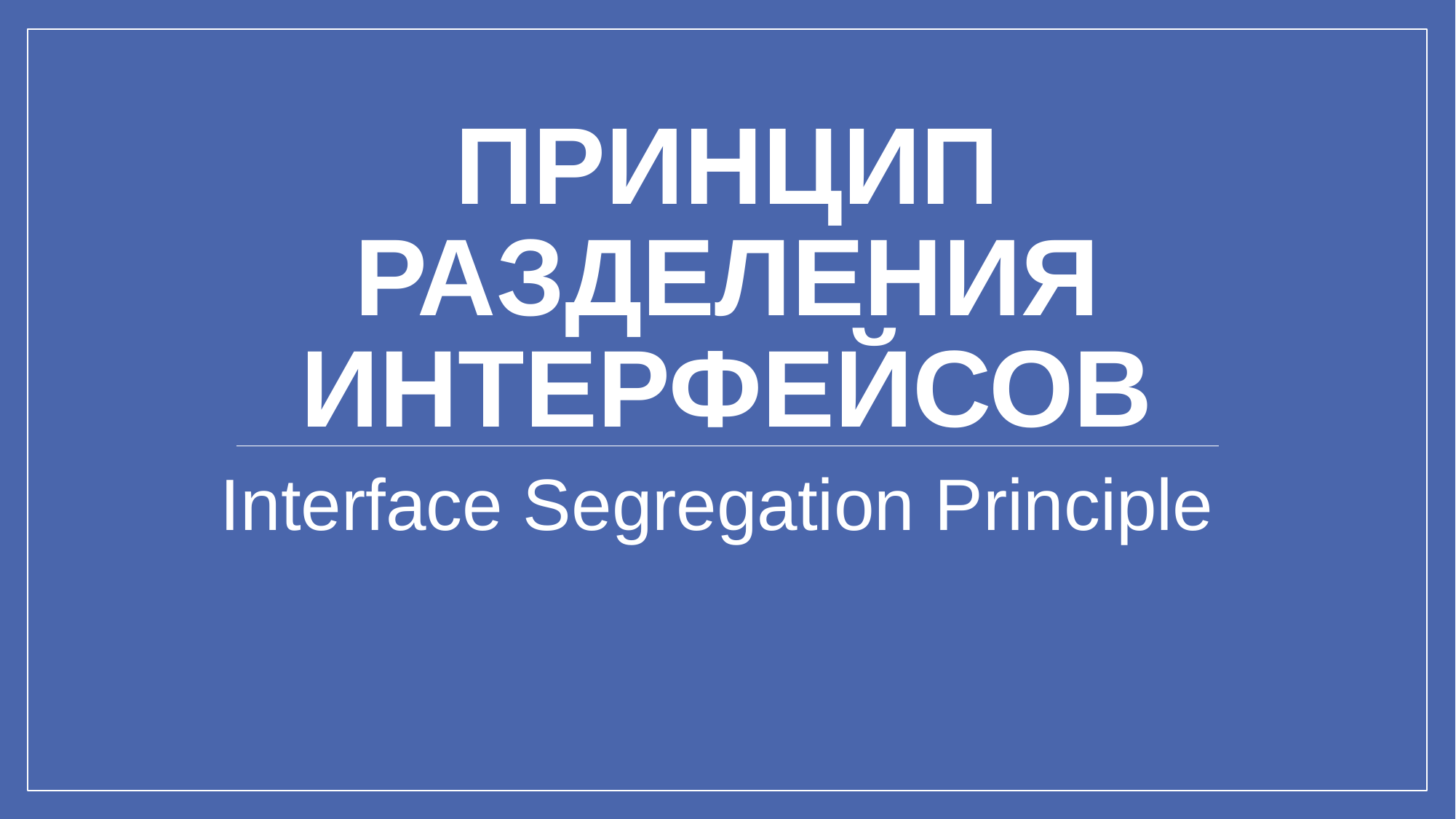

# принцип разделения интерфейсов
Interface Segregation Principle